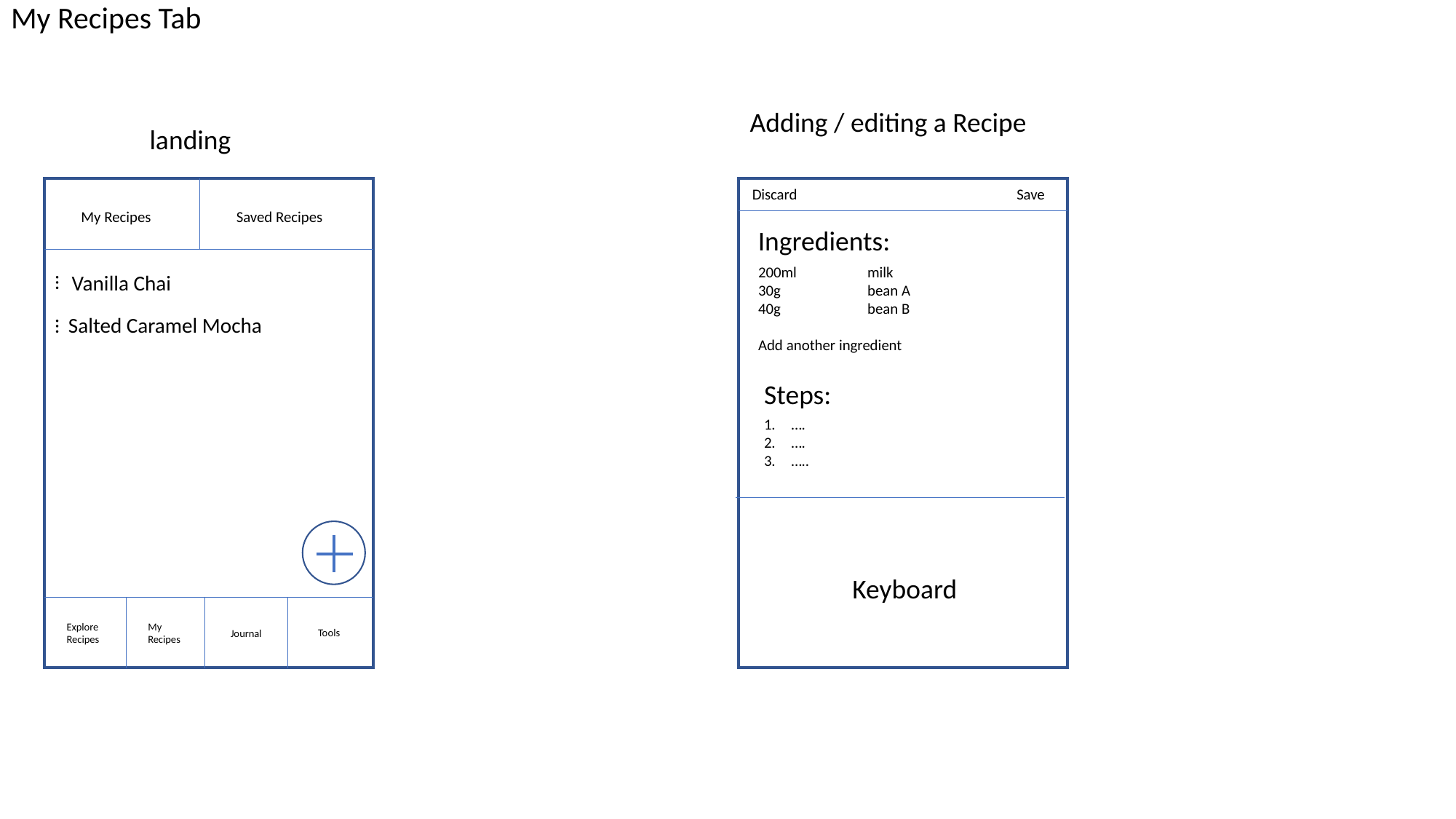

# My Recipes Tab
Adding / editing a Recipe
landing

Discard

Save

My Recipes
Saved Recipes
Ingredients:
200ml	milk
30g	bean A
40g 	bean B

Add another ingredient
…
Vanilla Chai
…
Salted Caramel Mocha
Steps:
….
….
…..

Keyboard
Explore Recipes
My Recipes
Tools
Journal